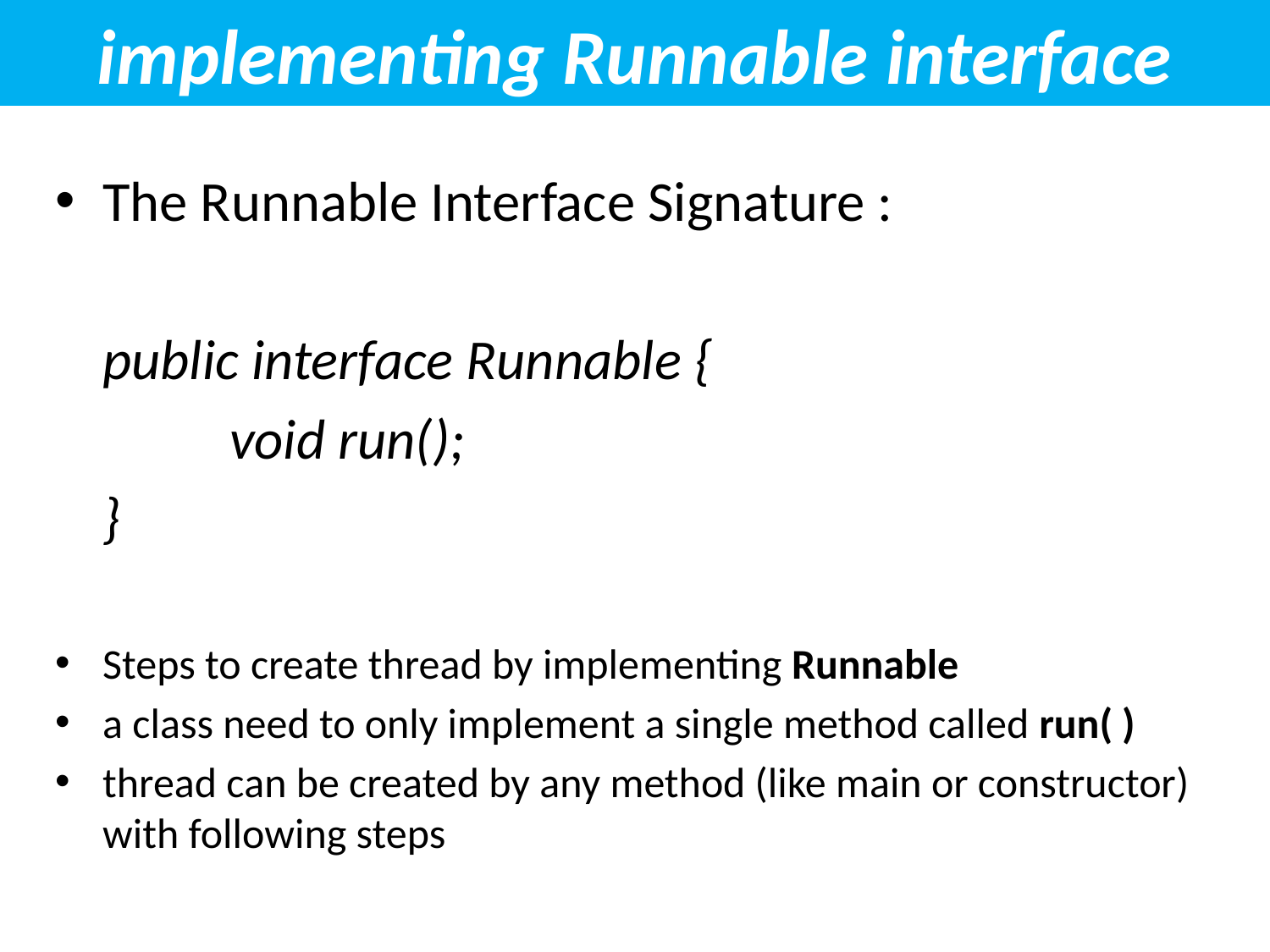

# implementing Runnable interface
The Runnable Interface Signature :

	public interface Runnable {
		void run();
	}

Steps to create thread by implementing Runnable
a class need to only implement a single method called run( )
thread can be created by any method (like main or constructor) with following steps